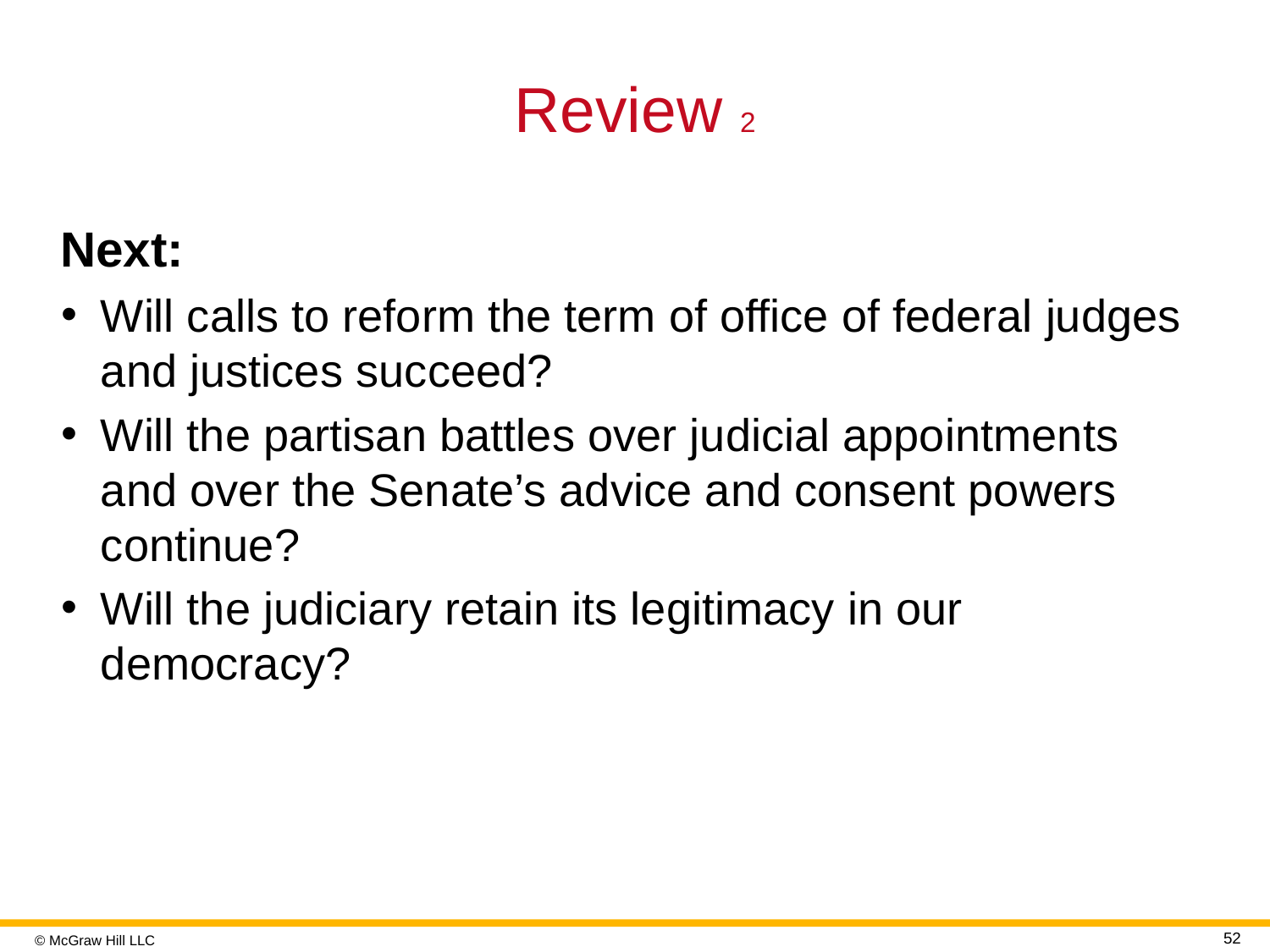

# Review 2
Next:
Will calls to reform the term of office of federal judges and justices succeed?
Will the partisan battles over judicial appointments and over the Senate’s advice and consent powers continue?
Will the judiciary retain its legitimacy in our democracy?
52